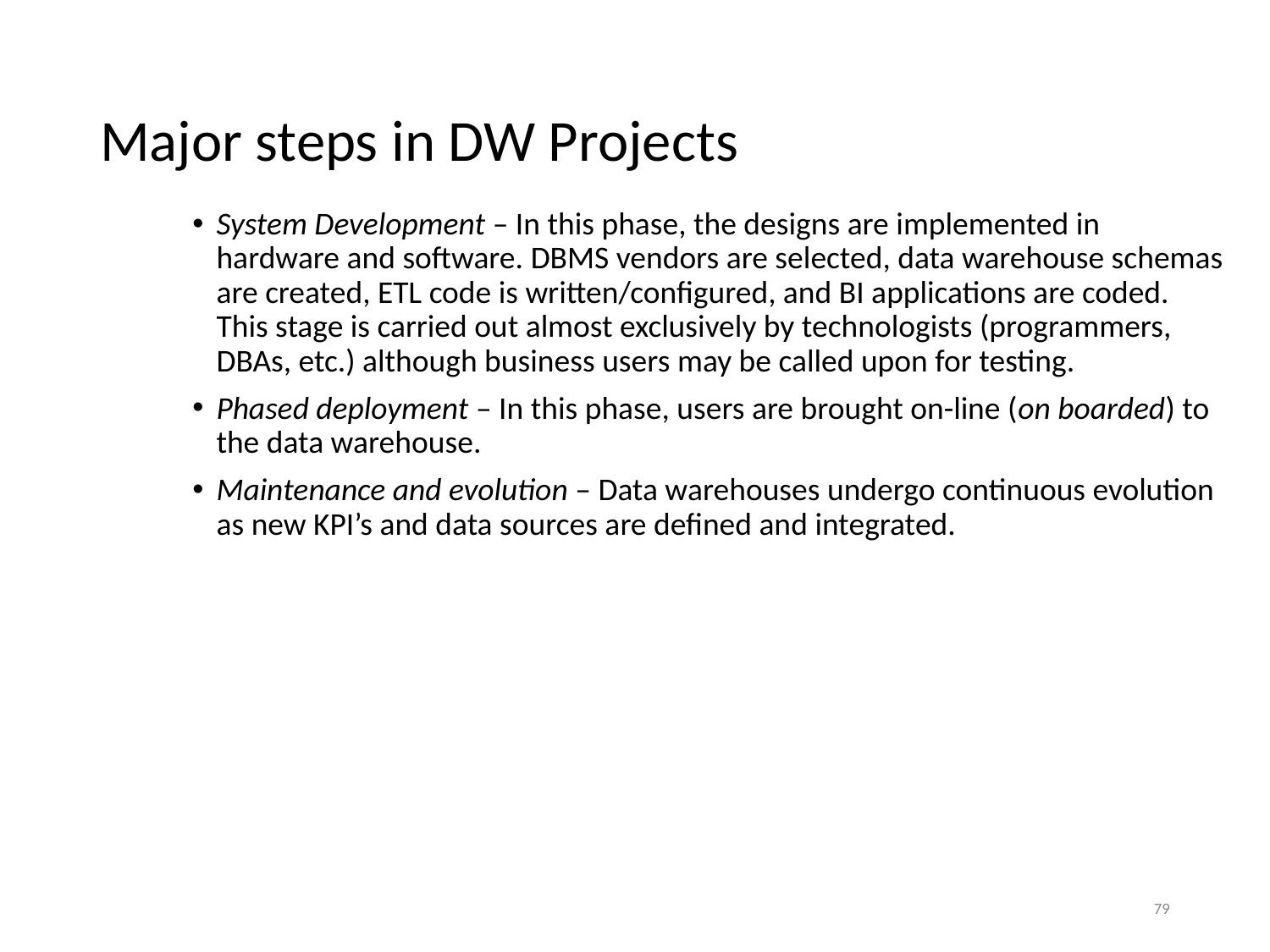

# Major steps in DW Projects
System Development – In this phase, the designs are implemented in hardware and software. DBMS vendors are selected, data warehouse schemas are created, ETL code is written/configured, and BI applications are coded. This stage is carried out almost exclusively by technologists (programmers, DBAs, etc.) although business users may be called upon for testing.
Phased deployment – In this phase, users are brought on-line (on boarded) to the data warehouse.
Maintenance and evolution – Data warehouses undergo continuous evolution as new KPI’s and data sources are defined and integrated.

 79